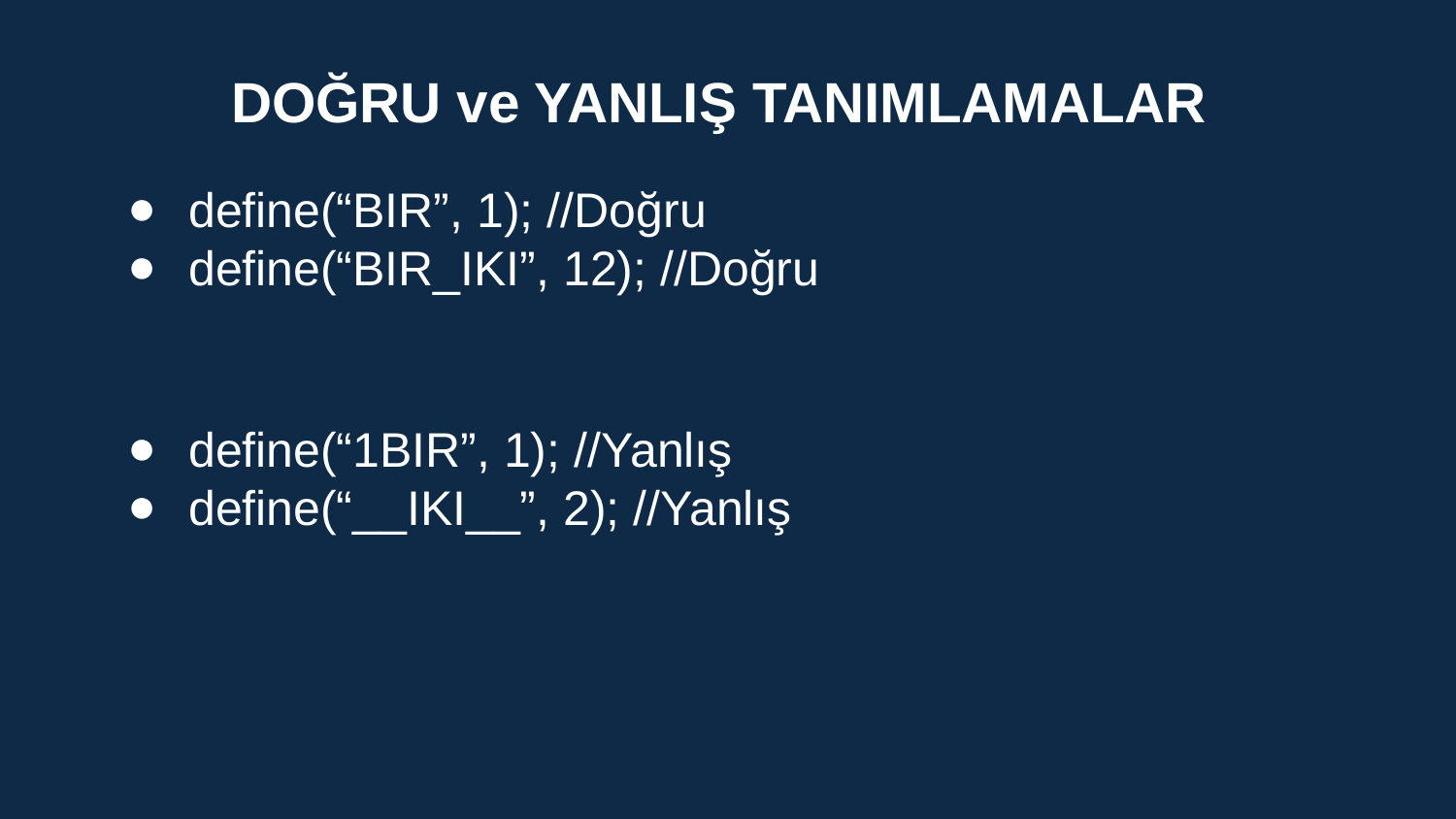

DOĞRU ve YANLIŞ TANIMLAMALAR
define(“BIR”, 1); //Doğru
define(“BIR_IKI”, 12); //Doğru

define(“1BIR”, 1); //Yanlış
define(“__IKI__”, 2); //Yanlış